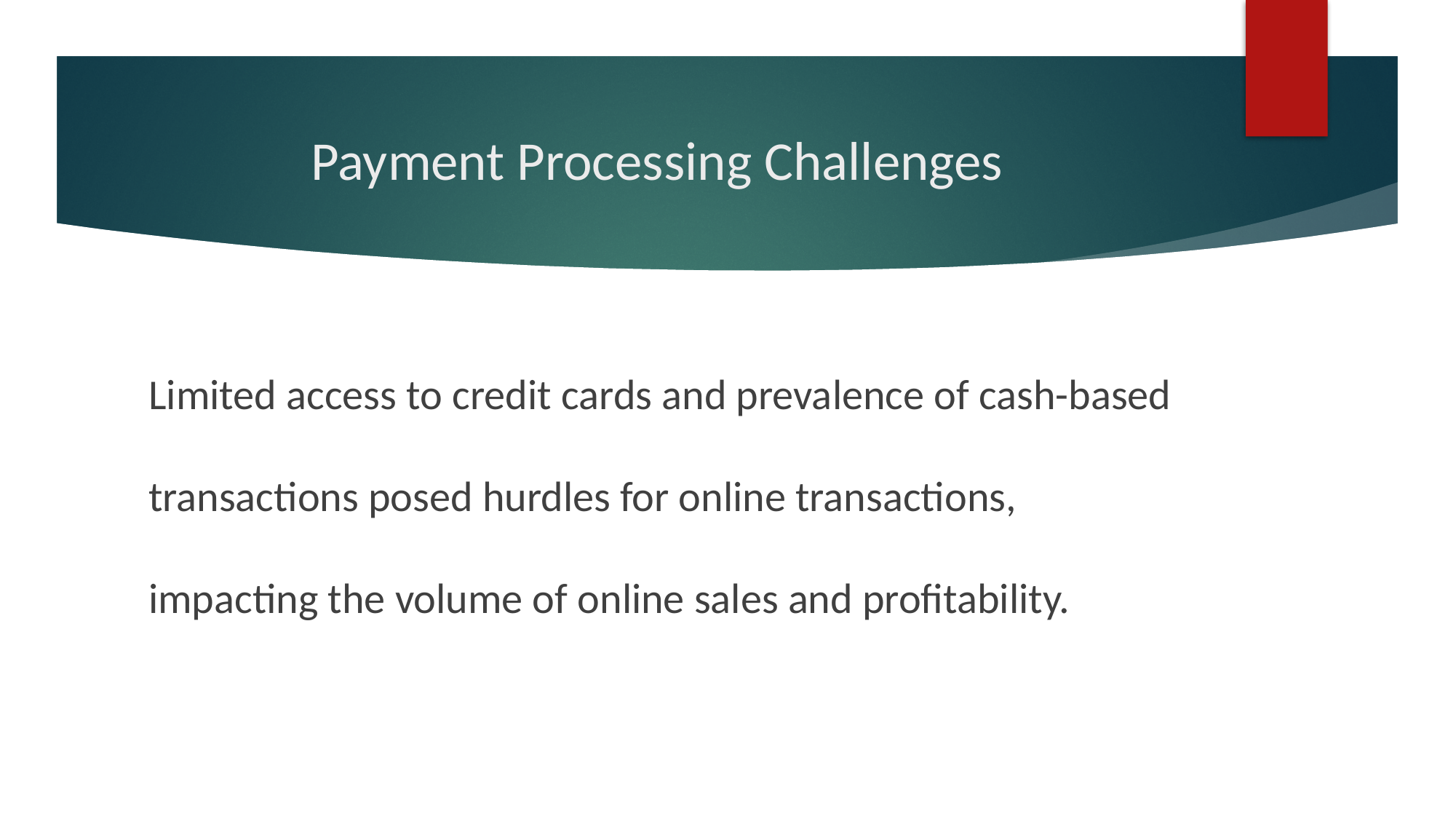

# Payment Processing Challenges
Limited access to credit cards and prevalence of cash-based transactions posed hurdles for online transactions, impacting the volume of online sales and profitability.